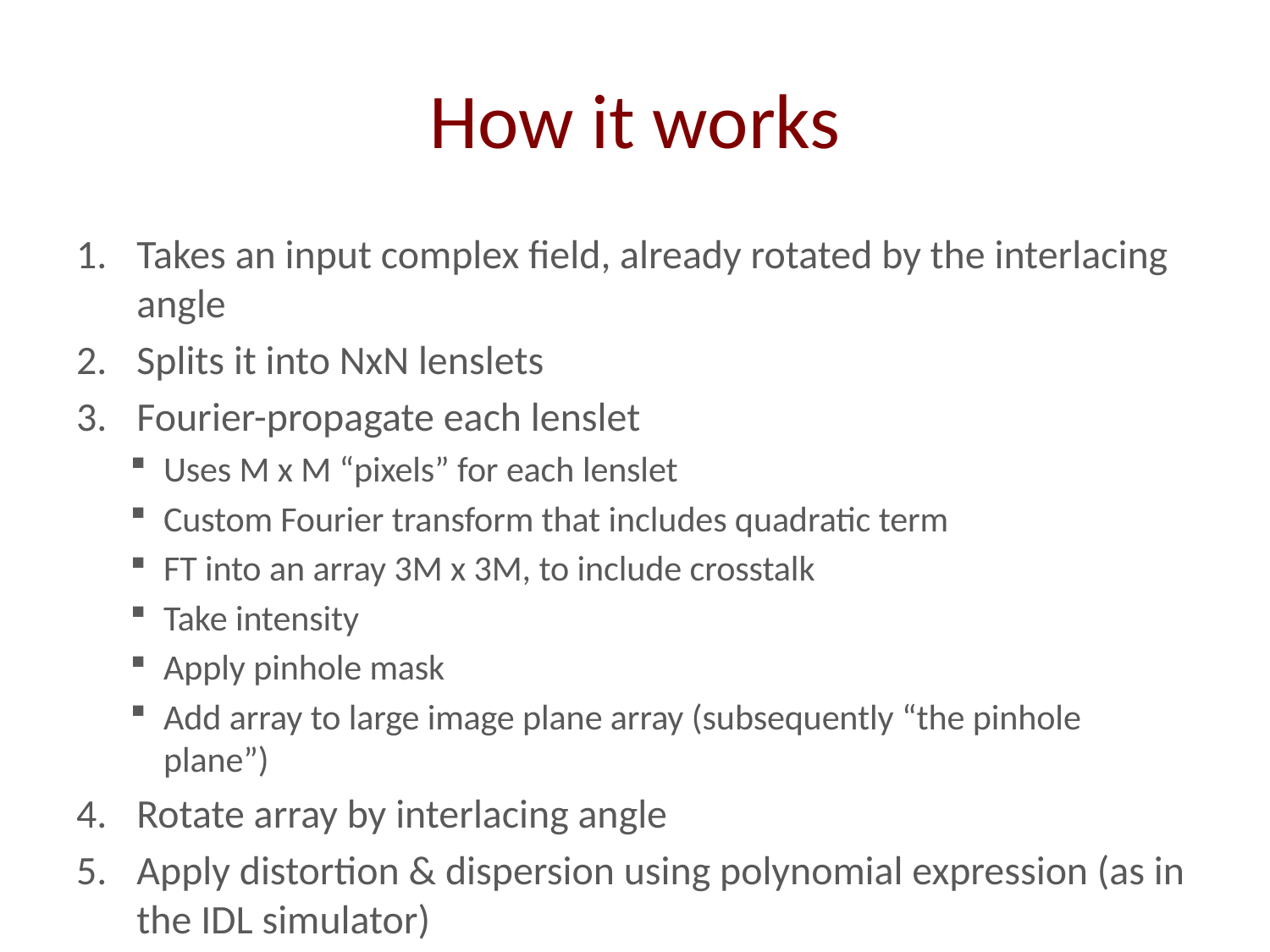

# How it works
Takes an input complex field, already rotated by the interlacing angle
Splits it into NxN lenslets
Fourier-propagate each lenslet
Uses M x M “pixels” for each lenslet
Custom Fourier transform that includes quadratic term
FT into an array 3M x 3M, to include crosstalk
Take intensity
Apply pinhole mask
Add array to large image plane array (subsequently “the pinhole plane”)
Rotate array by interlacing angle
Apply distortion & dispersion using polynomial expression (as in the IDL simulator)